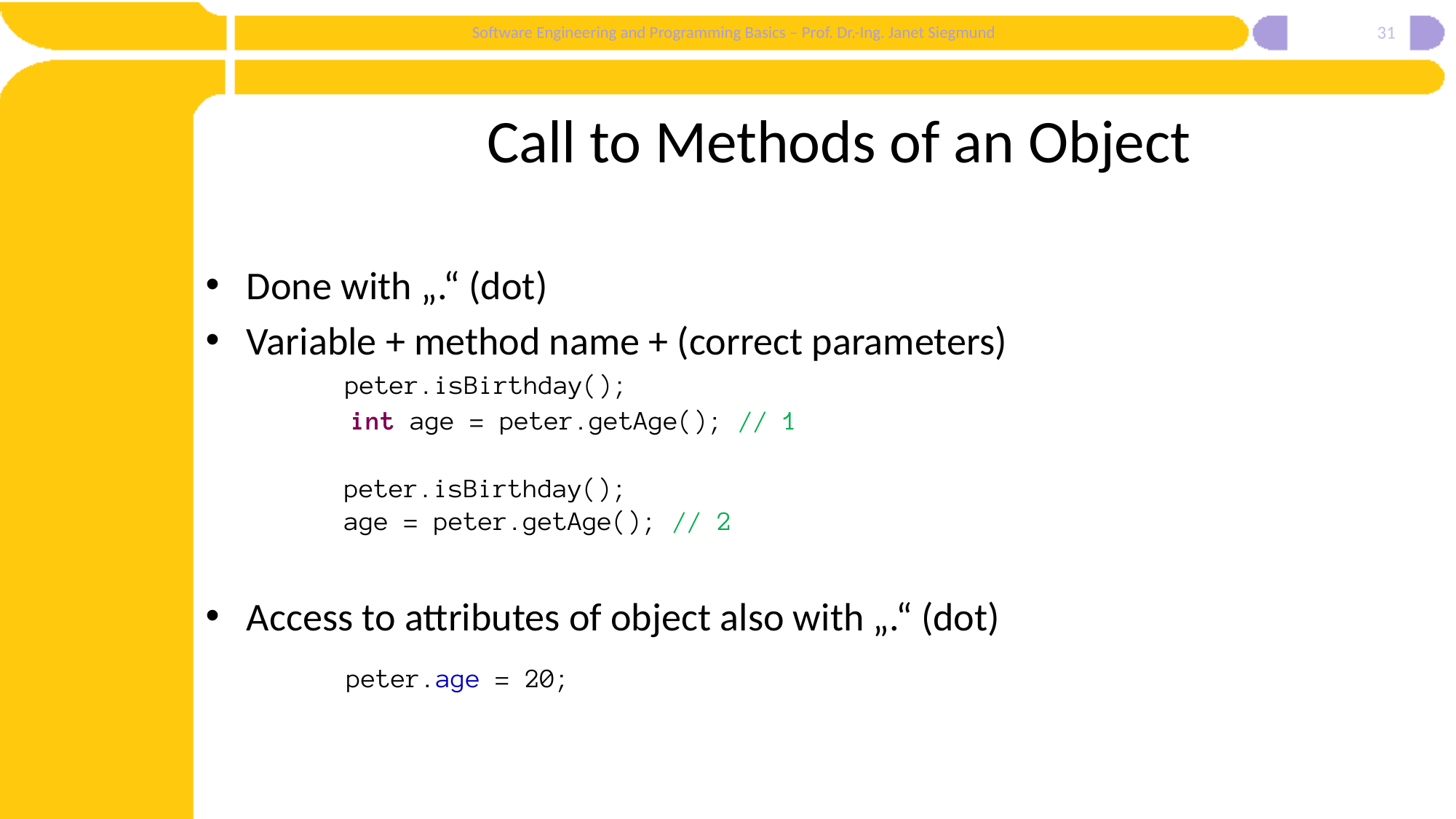

31
# Call to Methods of an Object
Done with „.“ (dot)
Variable + method name + (correct parameters)

Access to attributes of object also with „.“ (dot)

peter.isBirthday();
int age = peter.getAge(); // 1
peter.isBirthday();
age = peter.getAge(); // 2
peter.age = 20;